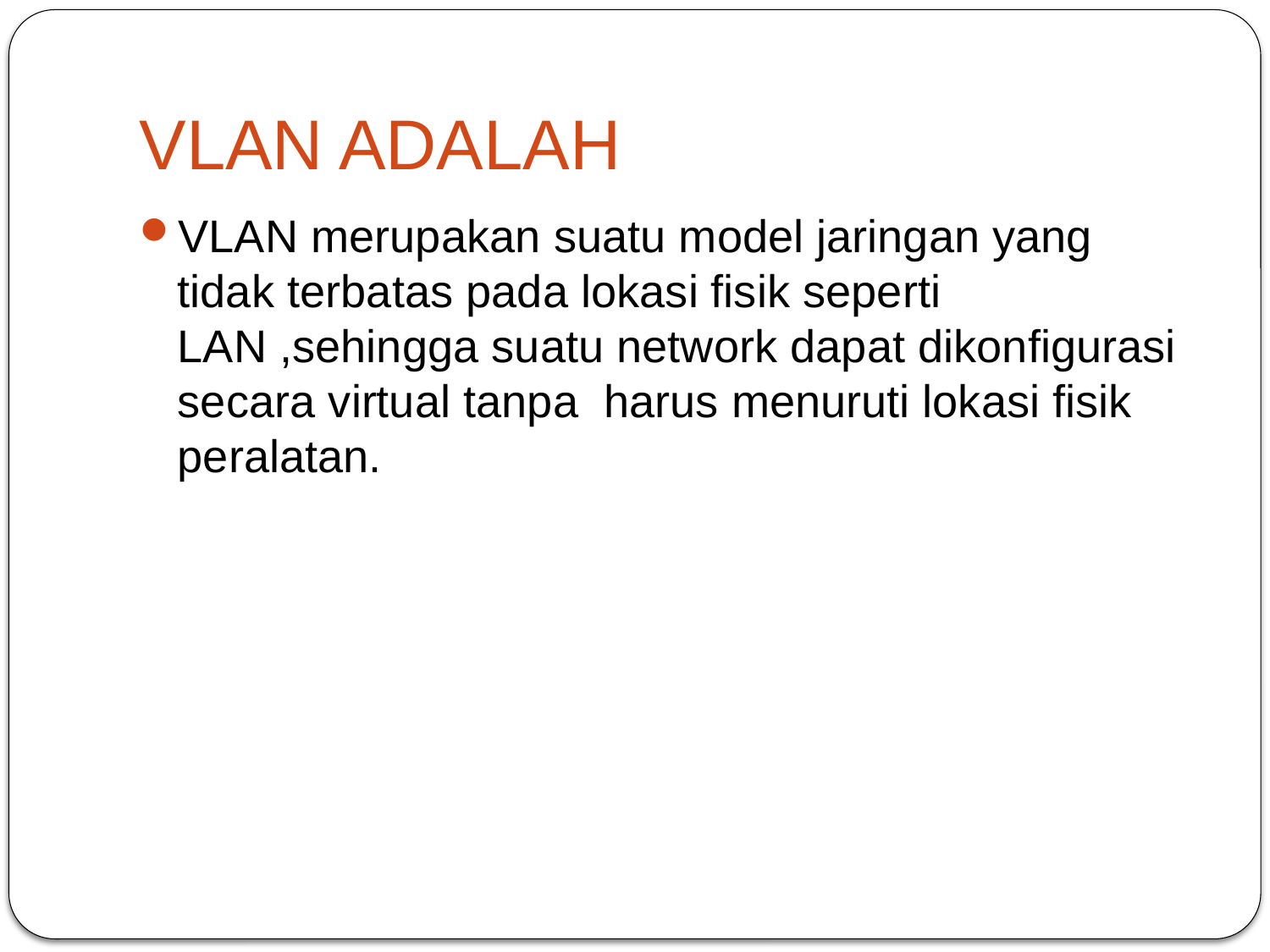

# VLAN ADALAH
VLAN merupakan suatu model jaringan yang tidak terbatas pada lokasi fisik seperti LAN ,sehingga suatu network dapat dikonfigurasi secara virtual tanpa  harus menuruti lokasi fisik peralatan.